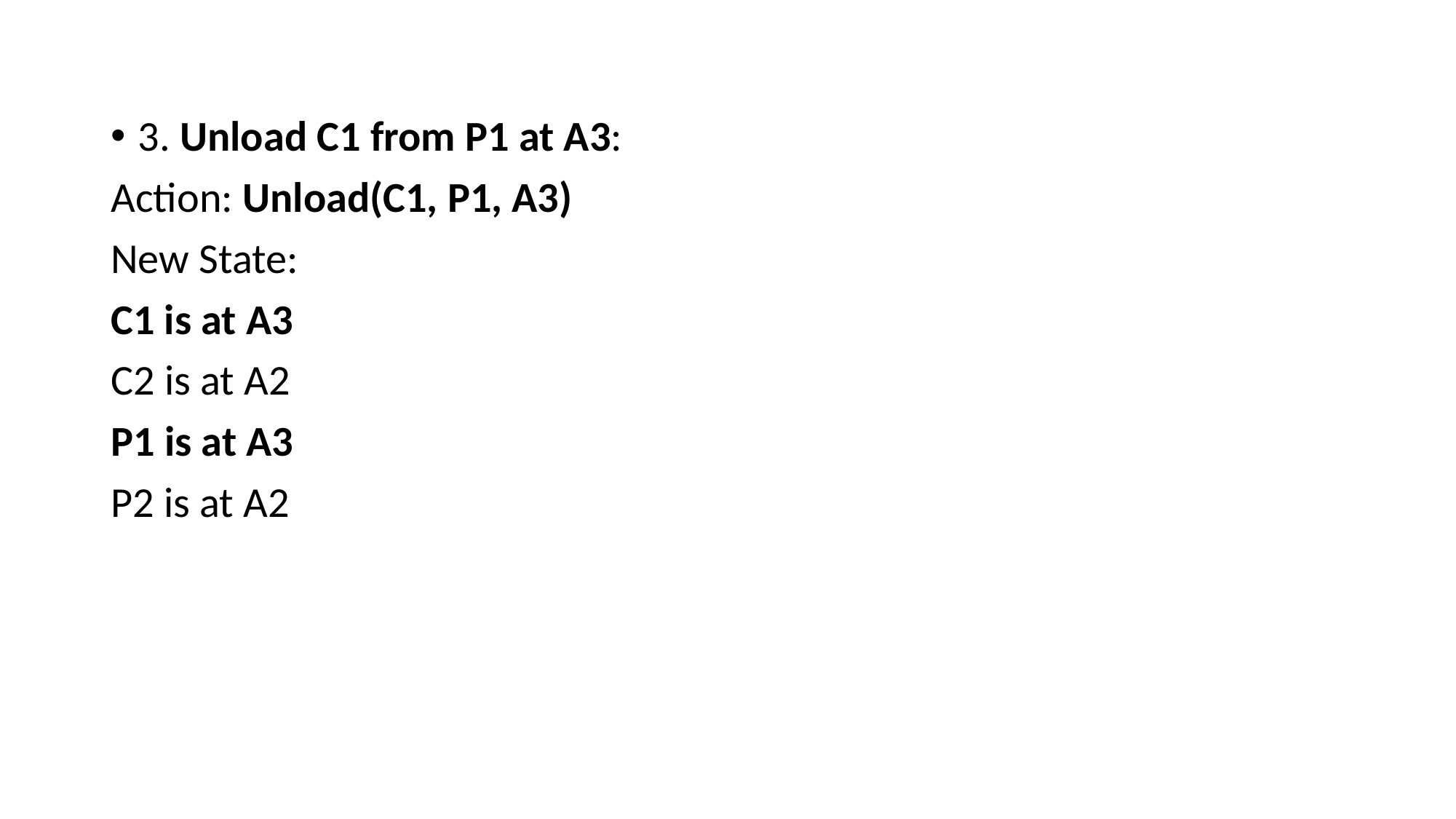

3. Unload C1 from P1 at A3:
Action: Unload(C1, P1, A3)
New State:
C1 is at A3
C2 is at A2
P1 is at A3
P2 is at A2